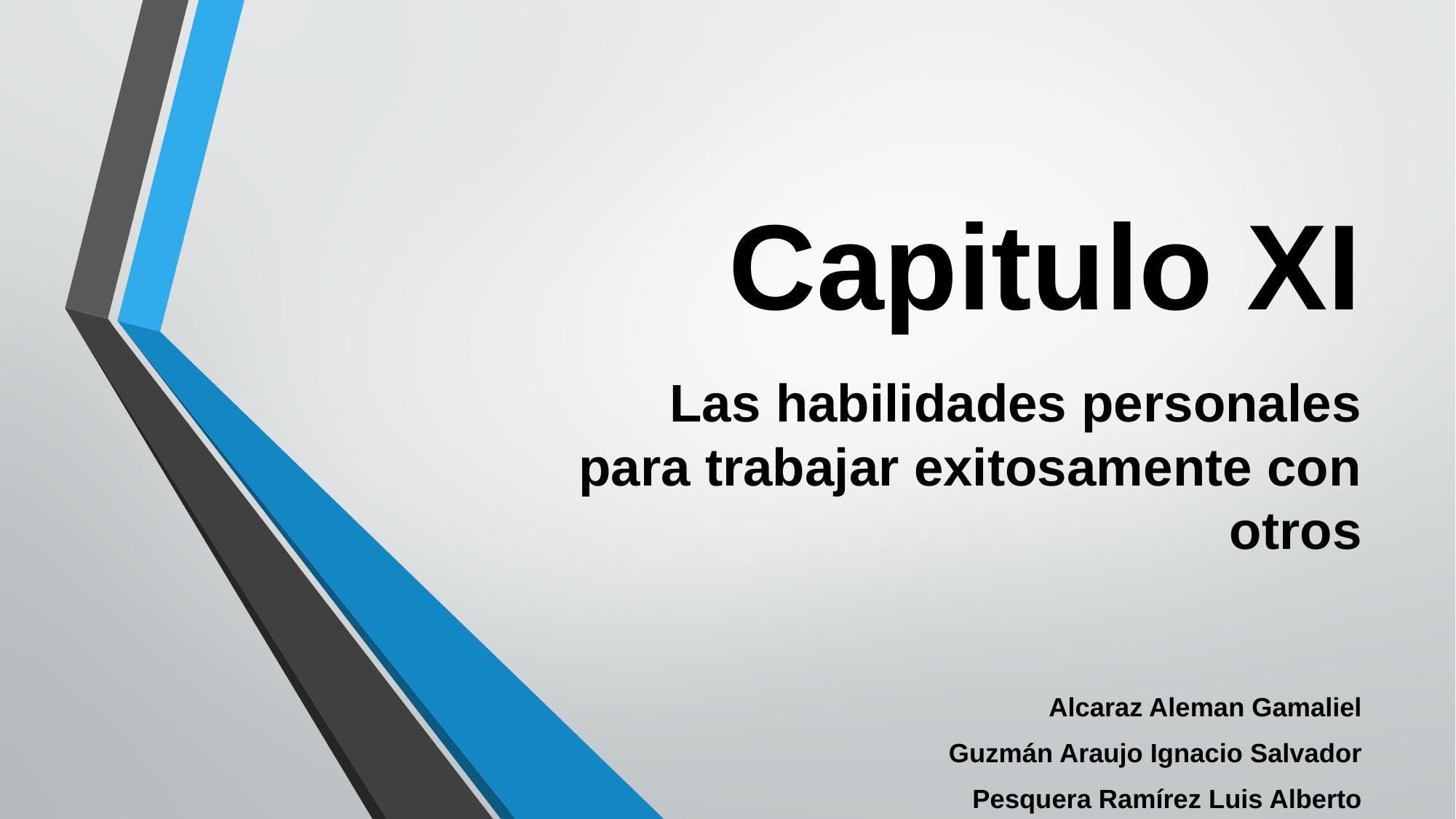

# Capitulo XI
Las habilidades personales para trabajar exitosamente con otros

Alcaraz Aleman Gamaliel
Guzmán Araujo Ignacio Salvador
Pesquera Ramírez Luis Alberto